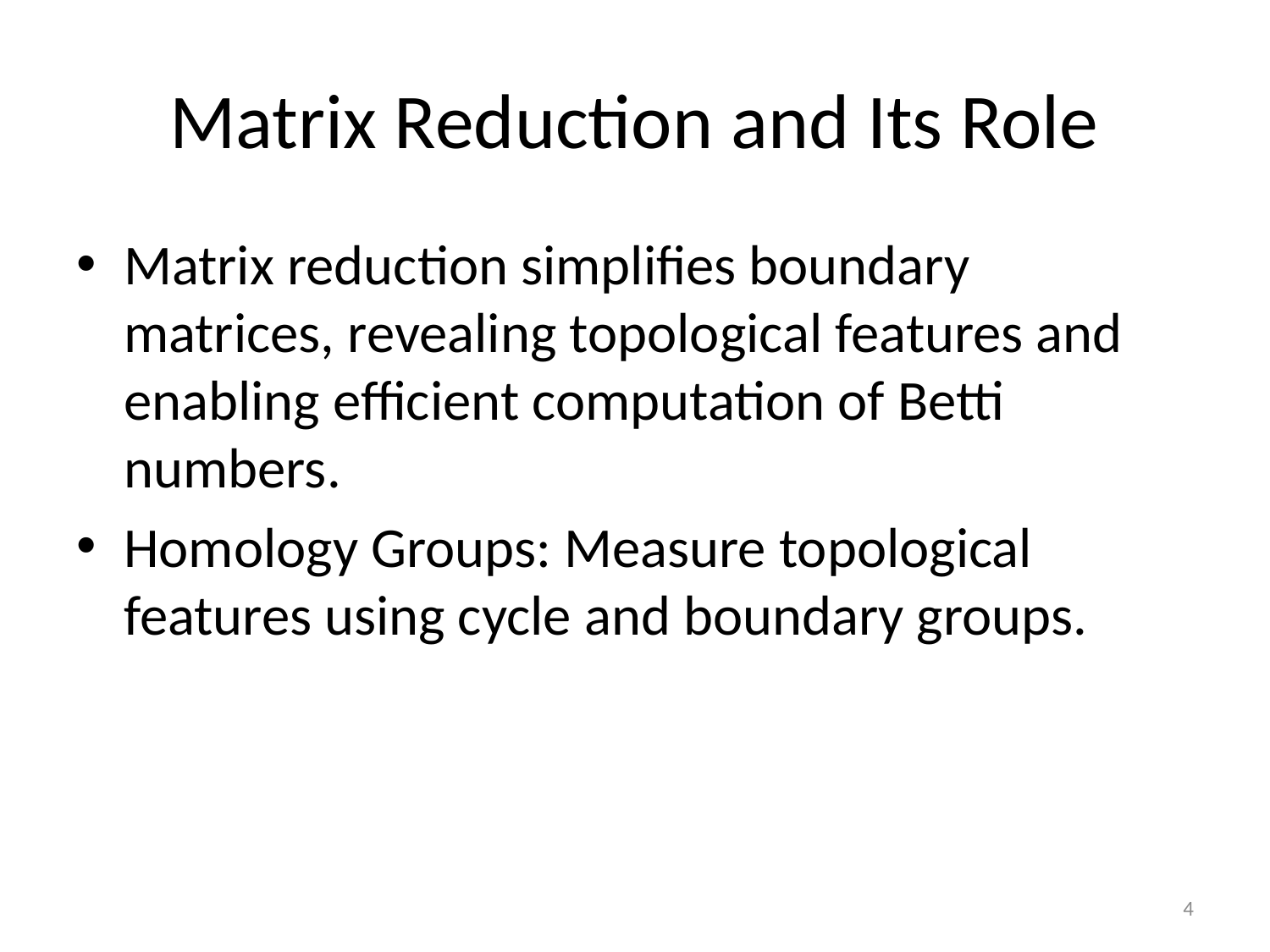

# Matrix Reduction and Its Role
Matrix reduction simplifies boundary matrices, revealing topological features and enabling efficient computation of Betti numbers.
Homology Groups: Measure topological features using cycle and boundary groups.

4